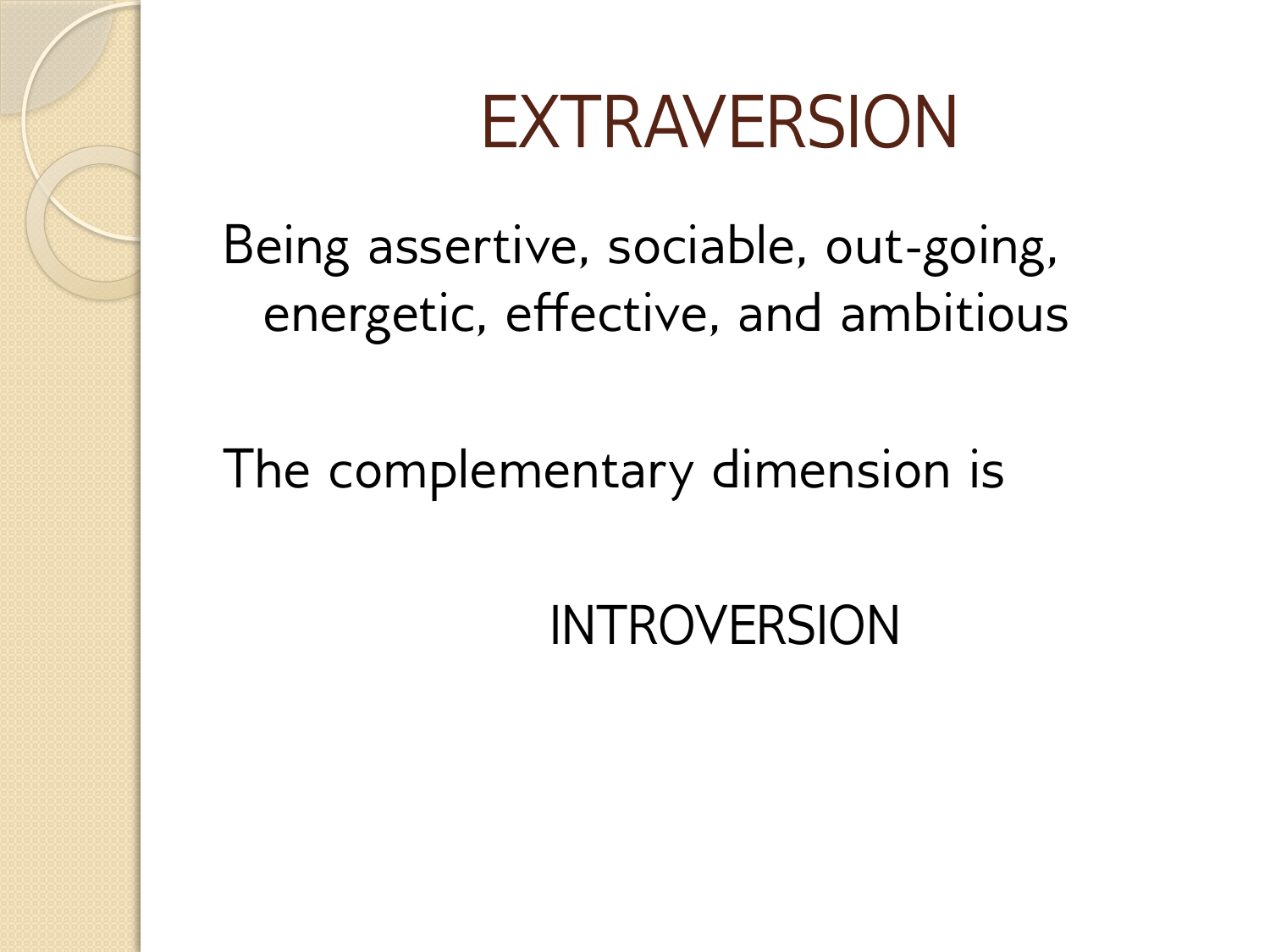

# EXTRAVERSION
Being assertive, sociable, out-going, energetic, effective, and ambitious

The complementary dimension is

INTROVERSION